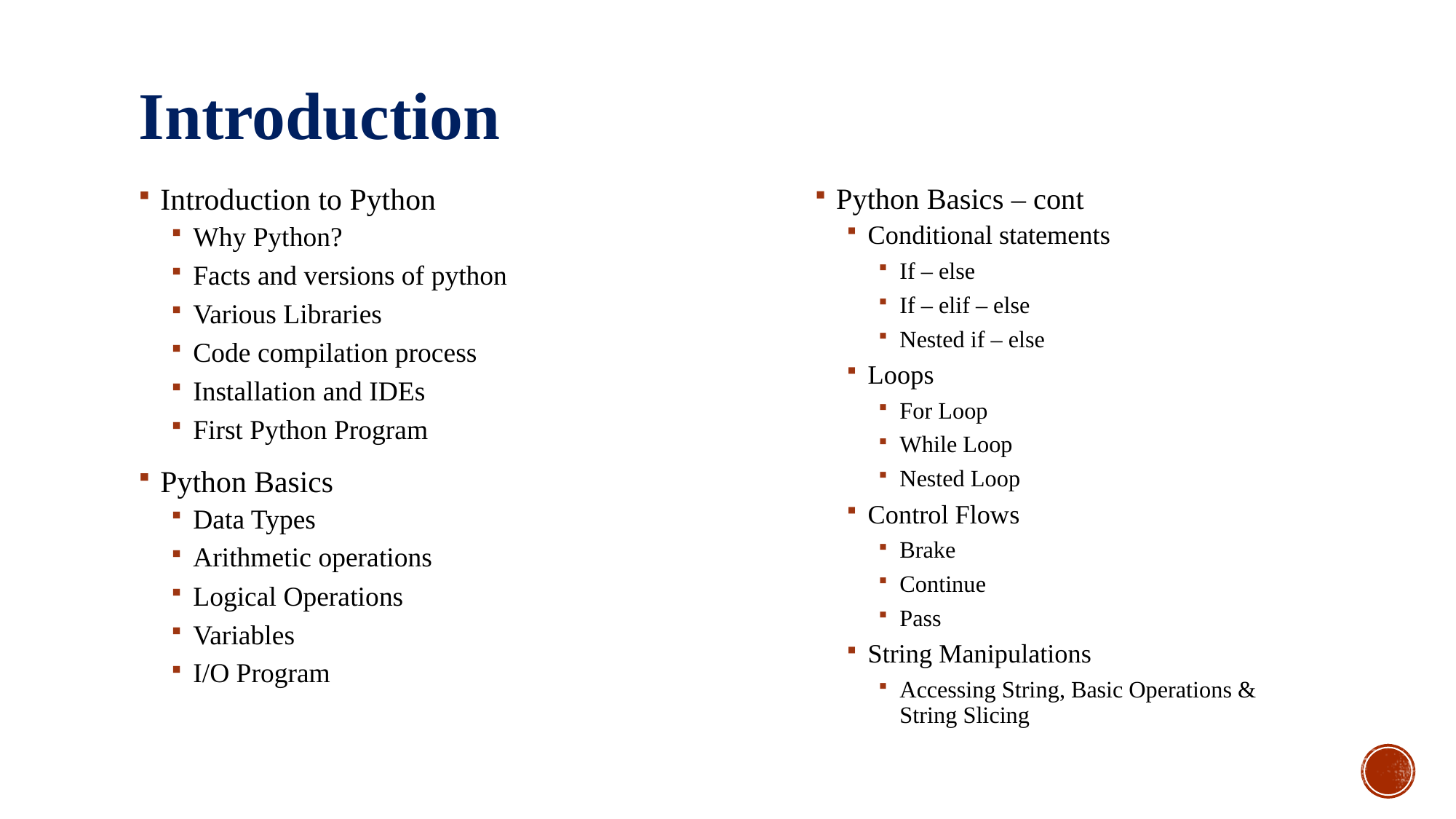

# Introduction
Introduction to Python
Why Python?
Facts and versions of python
Various Libraries
Code compilation process
Installation and IDEs
First Python Program
Python Basics
Data Types
Arithmetic operations
Logical Operations
Variables
I/O Program
Python Basics – cont
Conditional statements
If – else
If – elif – else
Nested if – else
Loops
For Loop
While Loop
Nested Loop
Control Flows
Brake
Continue
Pass
String Manipulations
Accessing String, Basic Operations & String Slicing